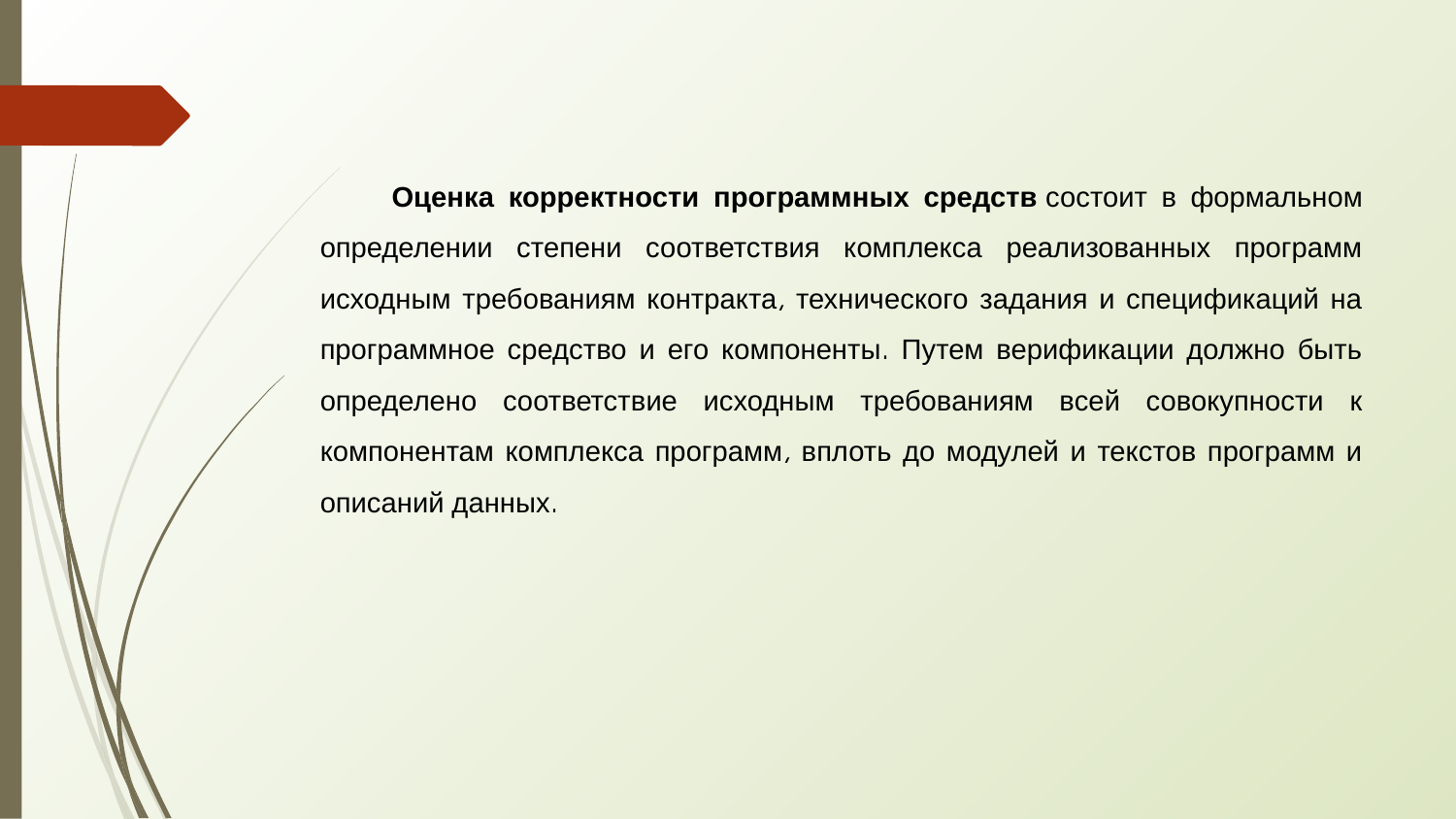

Оценка корректности программных средств состоит в формальном определении степени соответствия комплекса реализованных программ исходным требованиям контракта, технического задания и спецификаций на программное средство и его компоненты. Путем верификации должно быть определено соответствие исходным требованиям всей совокупности к компонентам комплекса программ, вплоть до модулей и текстов программ и описаний данных.